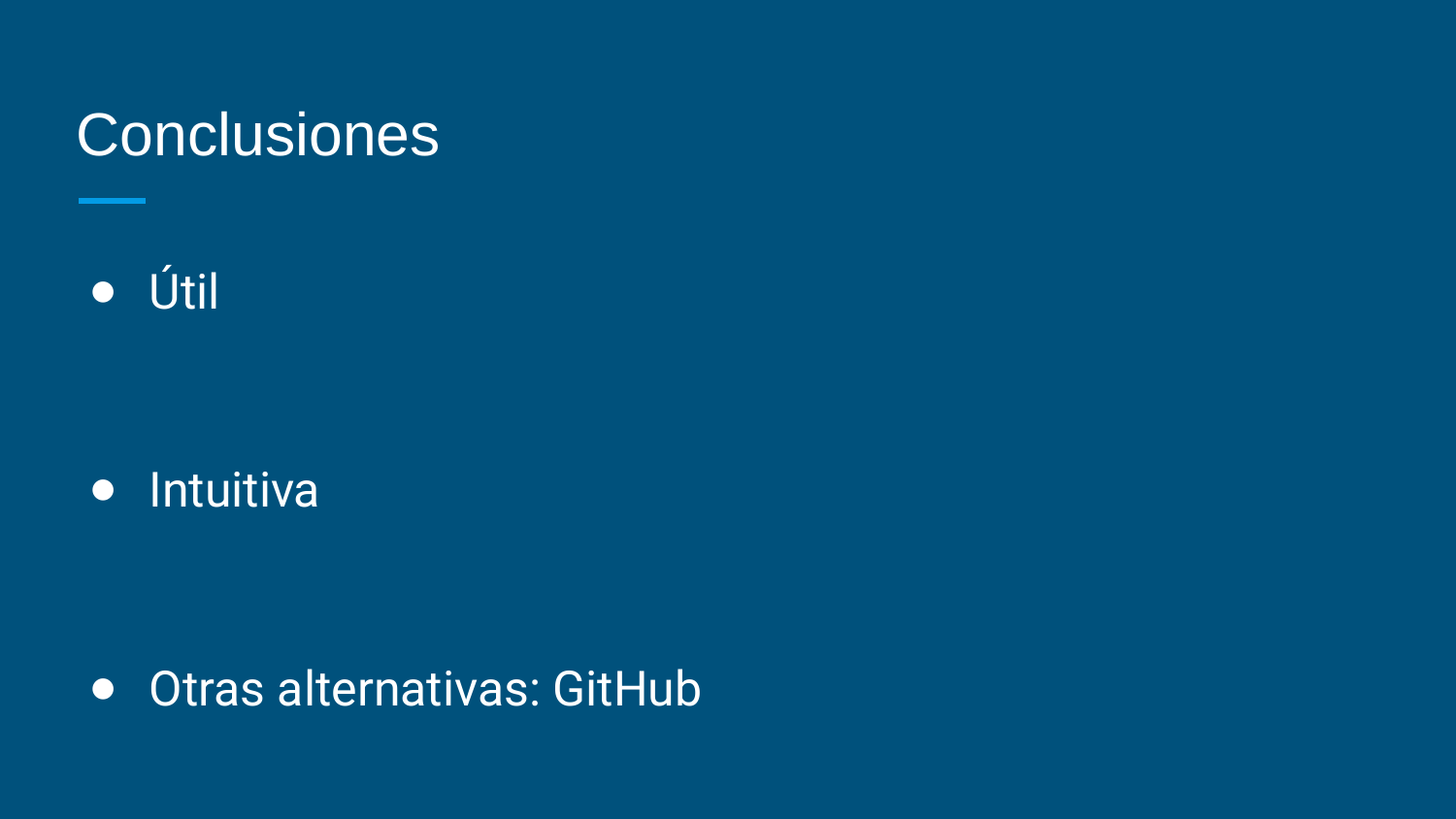

# Conclusiones
Útil

Intuitiva

Otras alternativas: GitHub